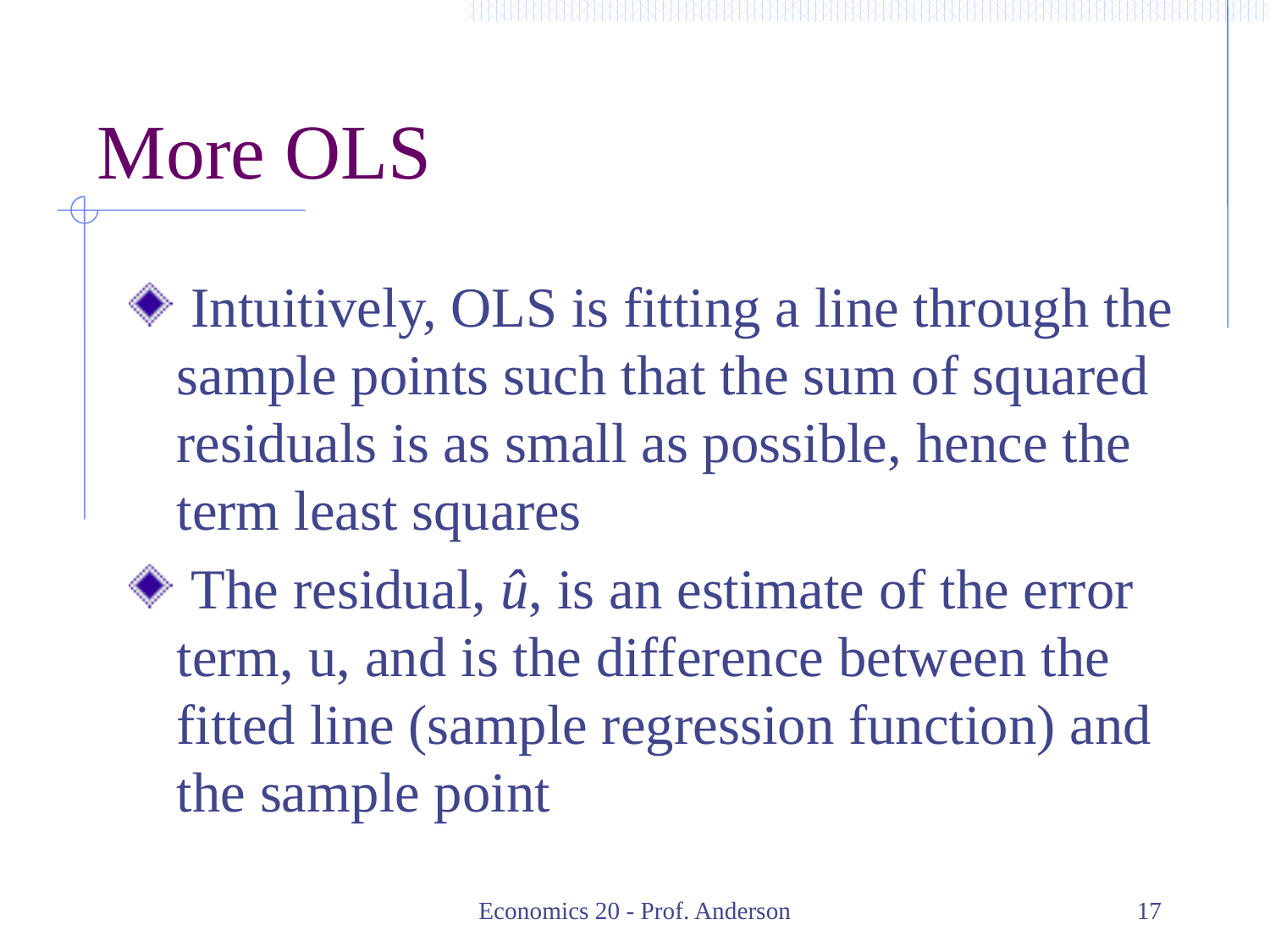

# More OLS
 Intuitively, OLS is fitting a line through the sample points such that the sum of squared residuals is as small as possible, hence the term least squares
 The residual, û, is an estimate of the error term, u, and is the difference between the fitted line (sample regression function) and the sample point
Economics 20 - Prof. Anderson
17